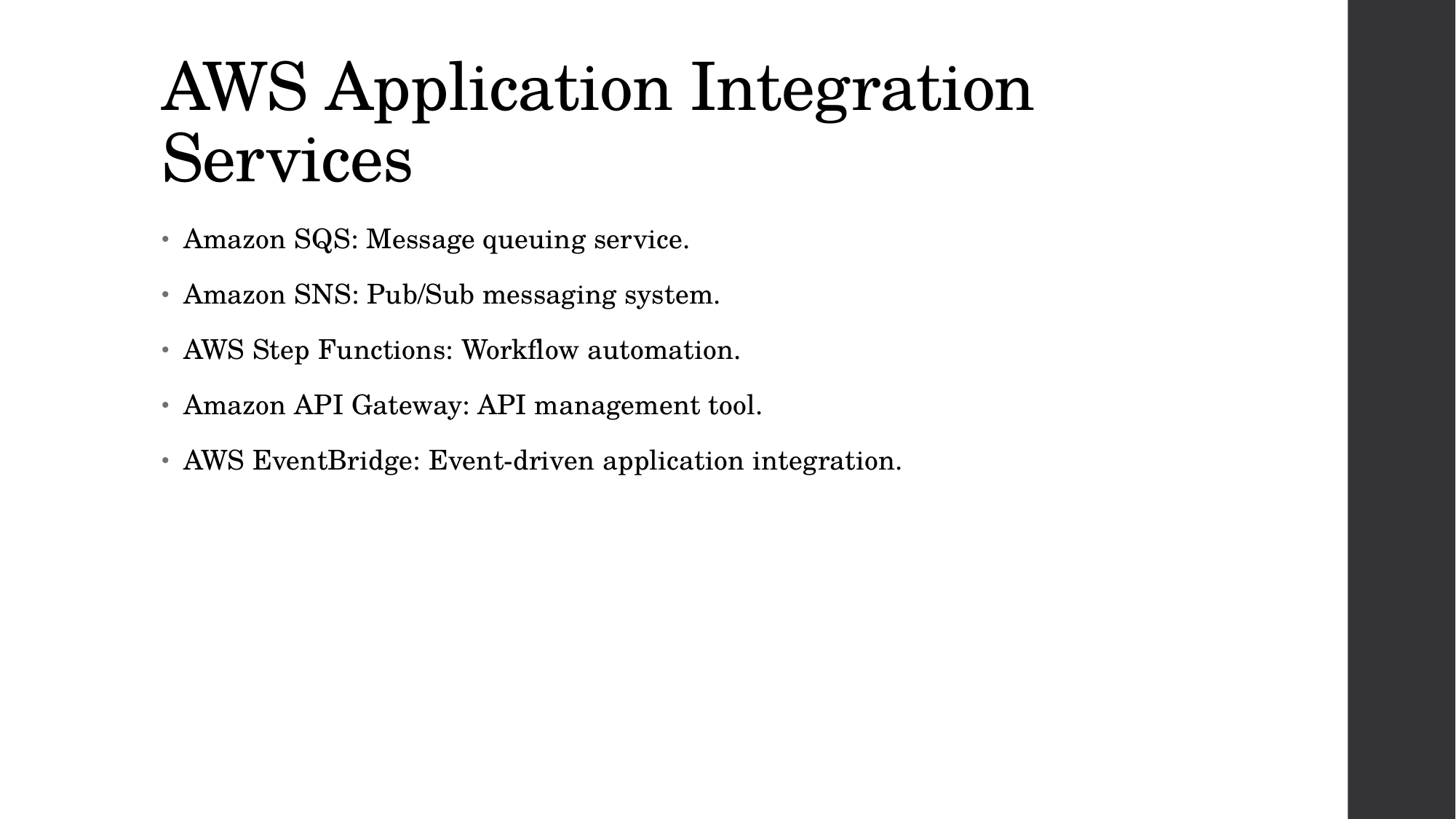

# AWS Application Integration Services
Amazon SQS: Message queuing service.
Amazon SNS: Pub/Sub messaging system.
AWS Step Functions: Workflow automation.
Amazon API Gateway: API management tool.
AWS EventBridge: Event-driven application integration.